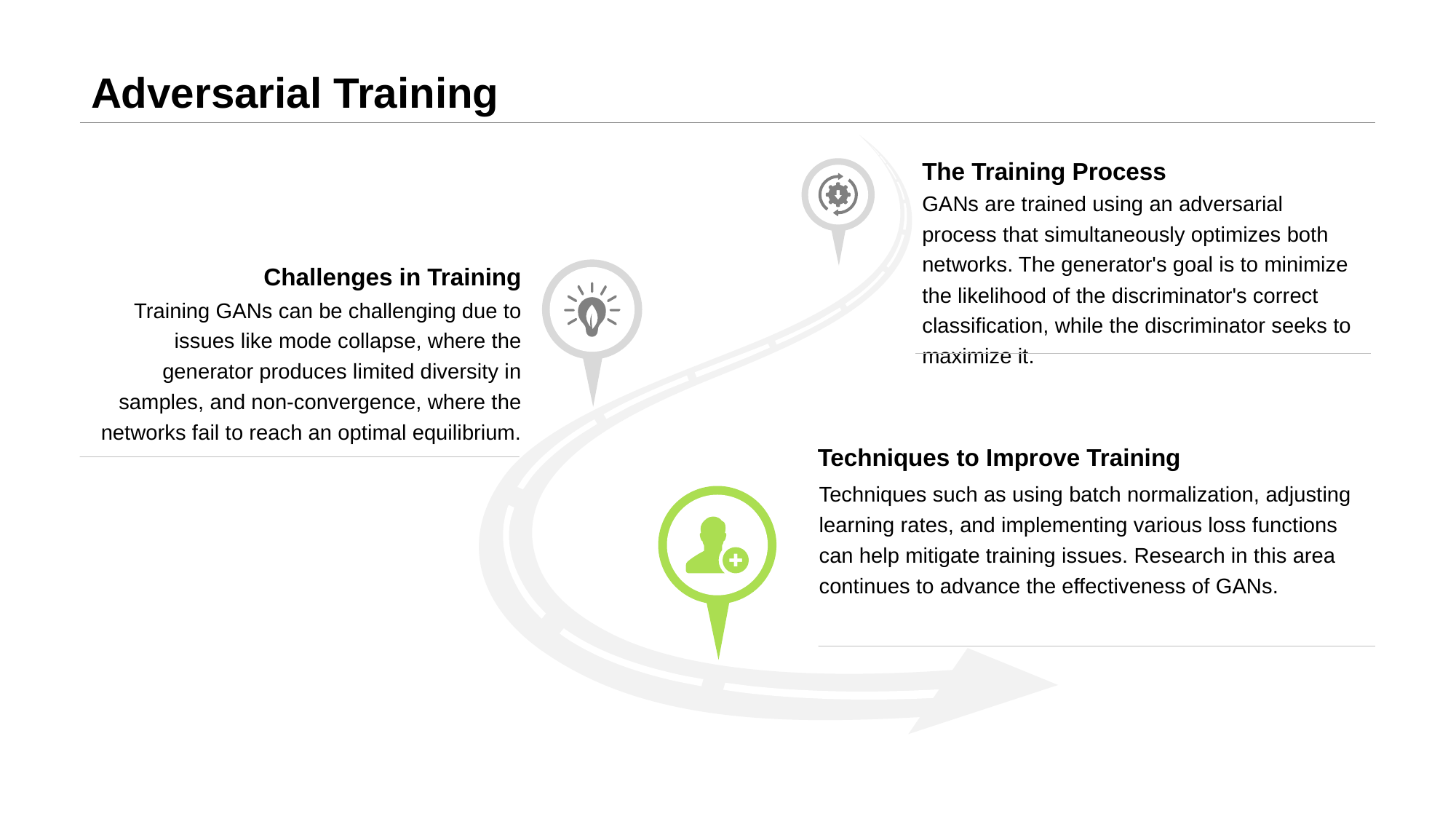

# Adversarial Training

The Training Process
GANs are trained using an adversarial process that simultaneously optimizes both networks. The generator's goal is to minimize the likelihood of the discriminator's correct classification, while the discriminator seeks to maximize it.

Challenges in Training
Training GANs can be challenging due to issues like mode collapse, where the generator produces limited diversity in samples, and non-convergence, where the networks fail to reach an optimal equilibrium.

Techniques to Improve Training
Techniques such as using batch normalization, adjusting learning rates, and implementing various loss functions can help mitigate training issues. Research in this area continues to advance the effectiveness of GANs.